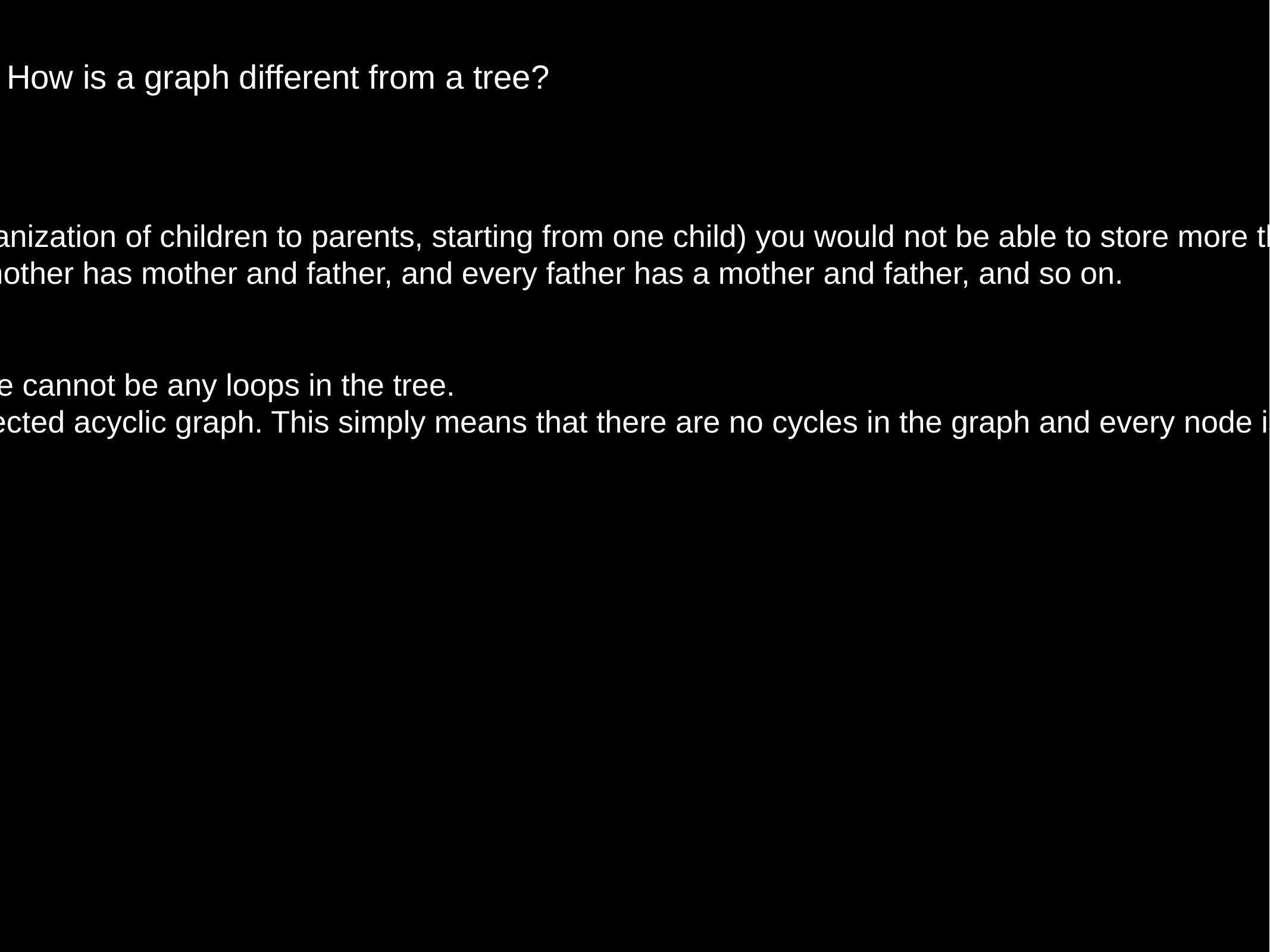

# How is a graph different from a tree?
Let us take an example
If you wanted to start a family tree (a hierarchal organization of children to parents, starting from one child) you would not be able to store more than one parent per child.
It might be possible to form a loop because every mother has mother and father, and every father has a mother and father, and so on.

A tree clearly cannot have a loop.
A tree only allows a node to have children, and there cannot be any loops in the tree.
A more formal definition of a tree is that it is a connected acyclic graph. This simply means that there are no cycles in the graph and every node is connected to at least one other node in the graph.